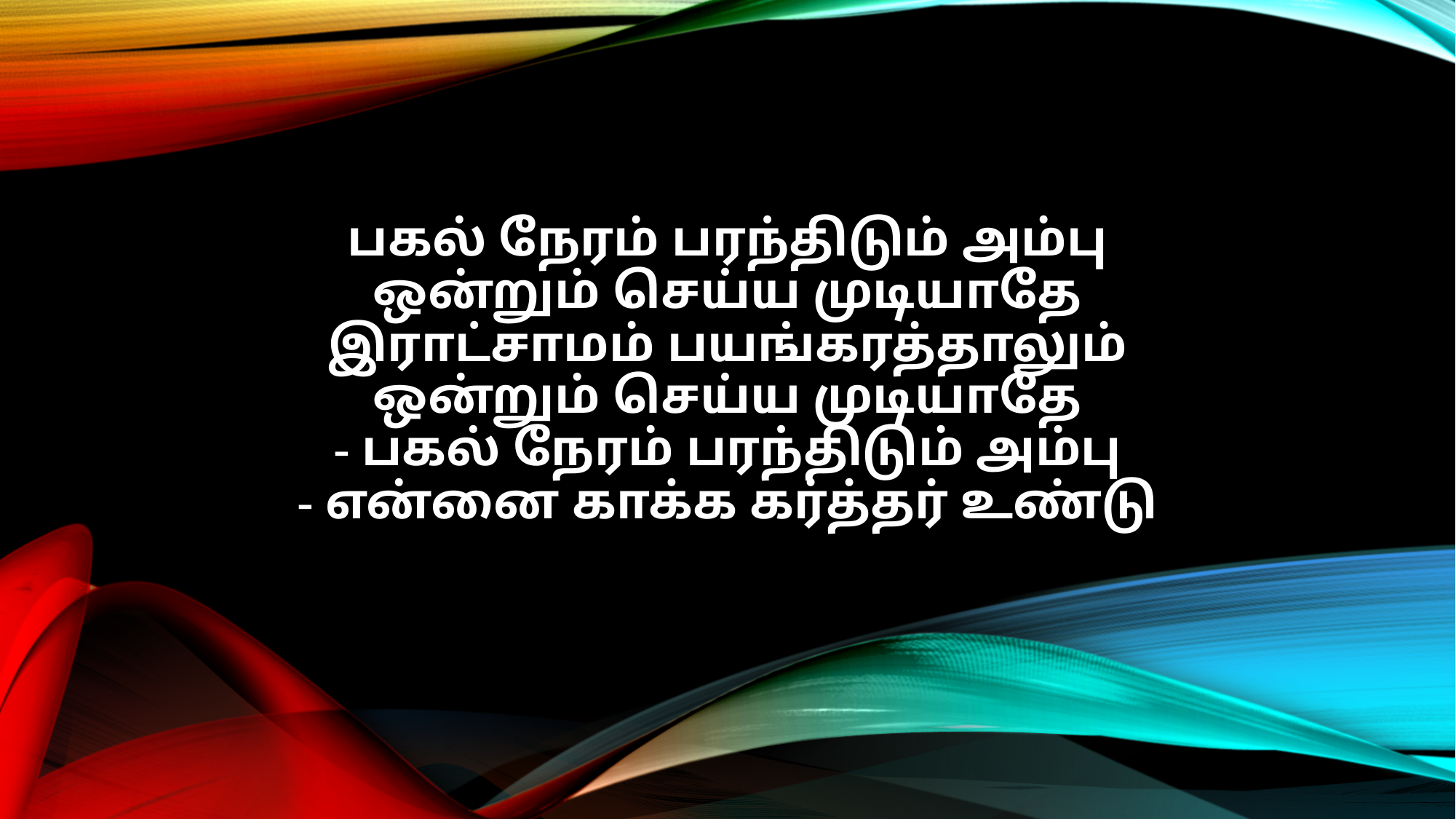

பகல் நேரம் பரந்திடும் அம்பு
ஒன்றும் செய்ய முடியாதே
இராட்சாமம் பயங்கரத்தாலும்
ஒன்றும் செய்ய முடியாதே
- பகல் நேரம் பரந்திடும் அம்பு
- என்னை காக்க கர்த்தர் உண்டு